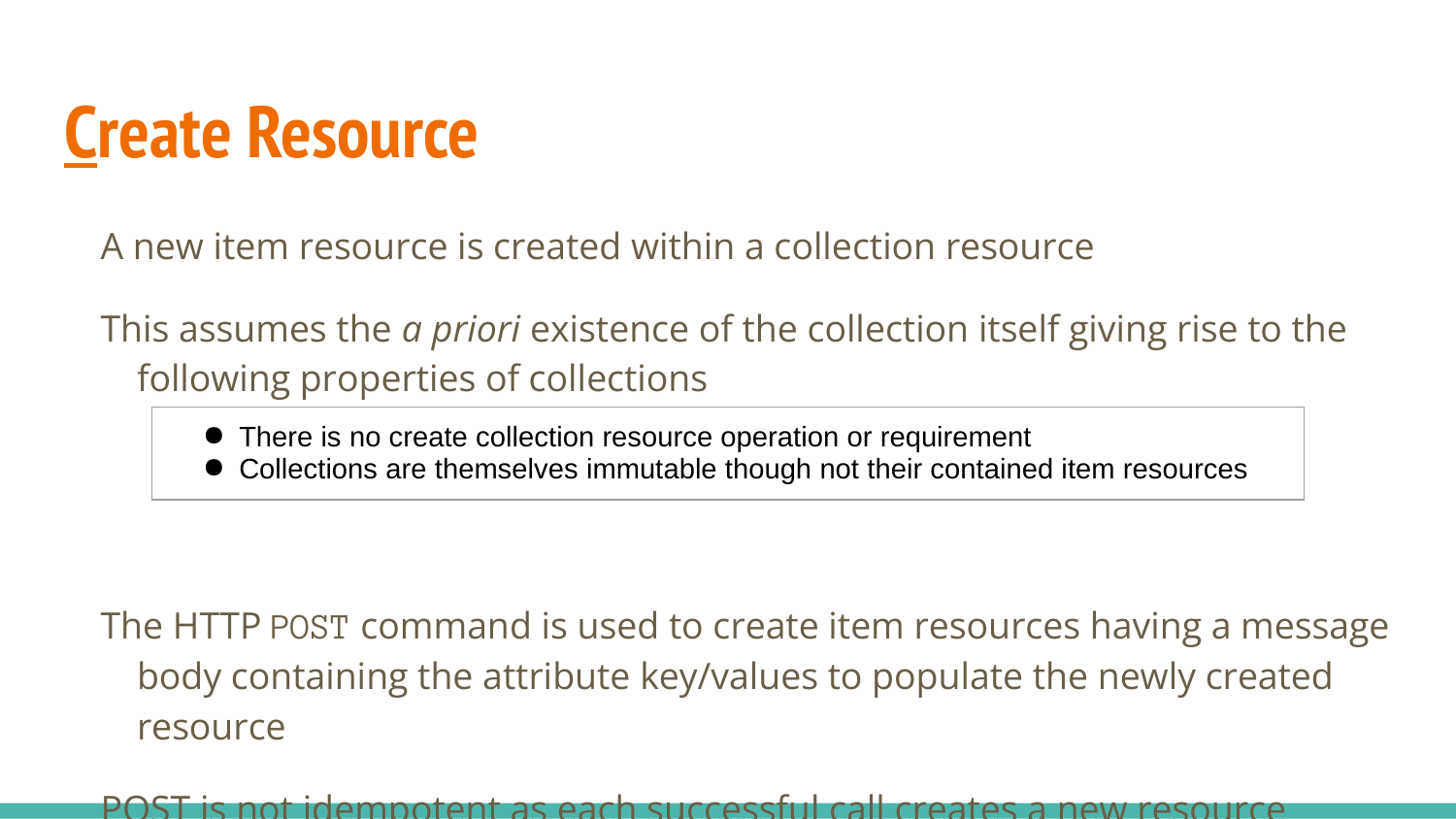

# Create Resource
A new item resource is created within a collection resource
This assumes the a priori existence of the collection itself giving rise to the following properties of collections

The HTTP POST command is used to create item resources having a message body containing the attribute key/values to populate the newly created resource
POST is not idempotent as each successful call creates a new resource

| There is no create collection resource operation or requirement Collections are themselves immutable though not their contained item resources |
| --- |